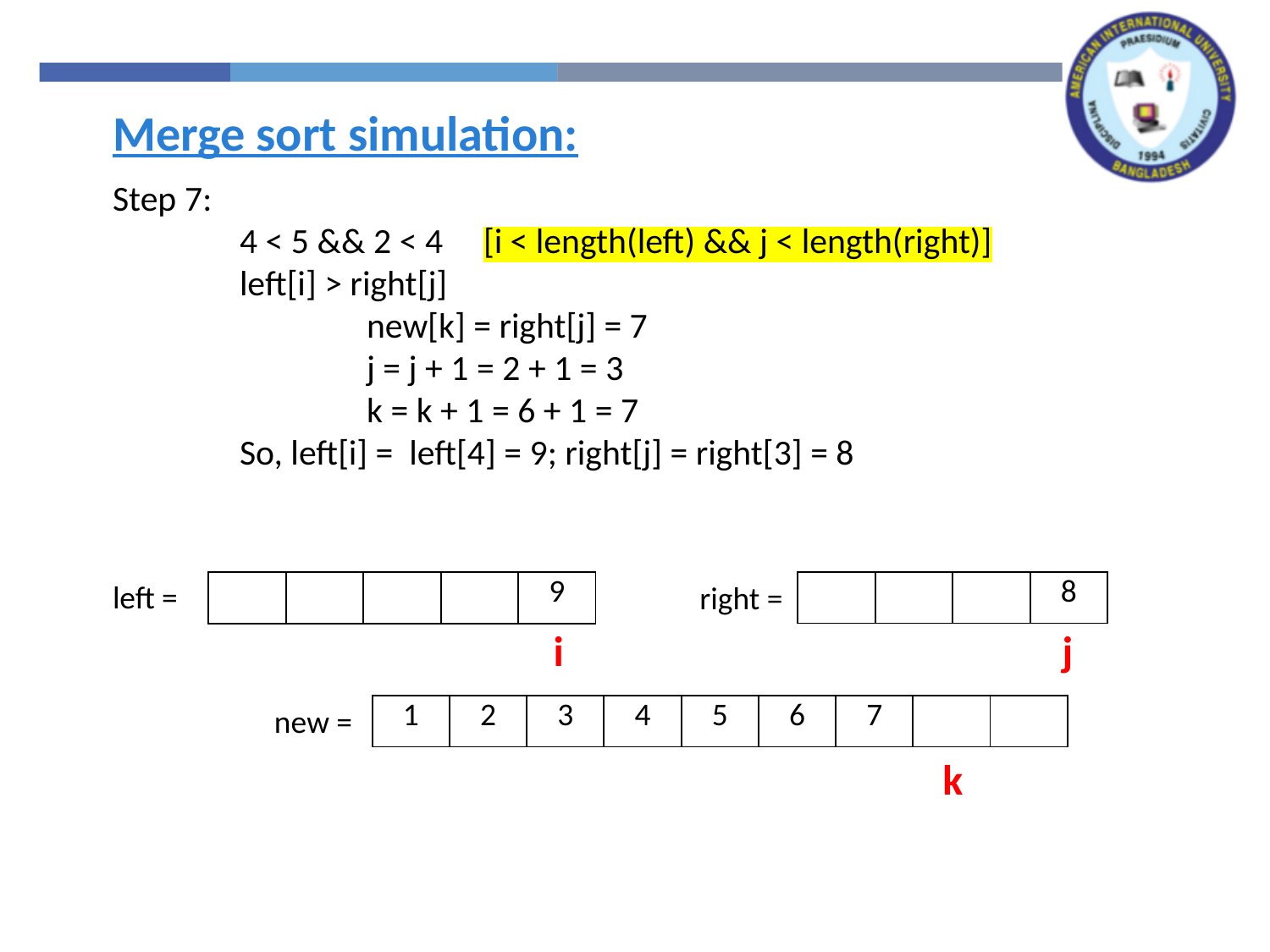

Merge sort simulation:
Step 7:
	4 < 5 && 2 < 4     [i < length(left) && j < length(right)]
	left[i] > right[j]
		new[k] = right[j] = 7
		j = j + 1 = 2 + 1 = 3
		k = k + 1 = 6 + 1 = 7
	So, left[i] =  left[4] = 9; right[j] = right[3] = 8

left =
right =
|  |  |  | 8 |
| --- | --- | --- | --- |
|  |  |  |  | 9 |
| --- | --- | --- | --- | --- |
j
i
new =
| 1 | 2 | 3 | 4 | 5 | 6 | 7 |  |  |
| --- | --- | --- | --- | --- | --- | --- | --- | --- |
k